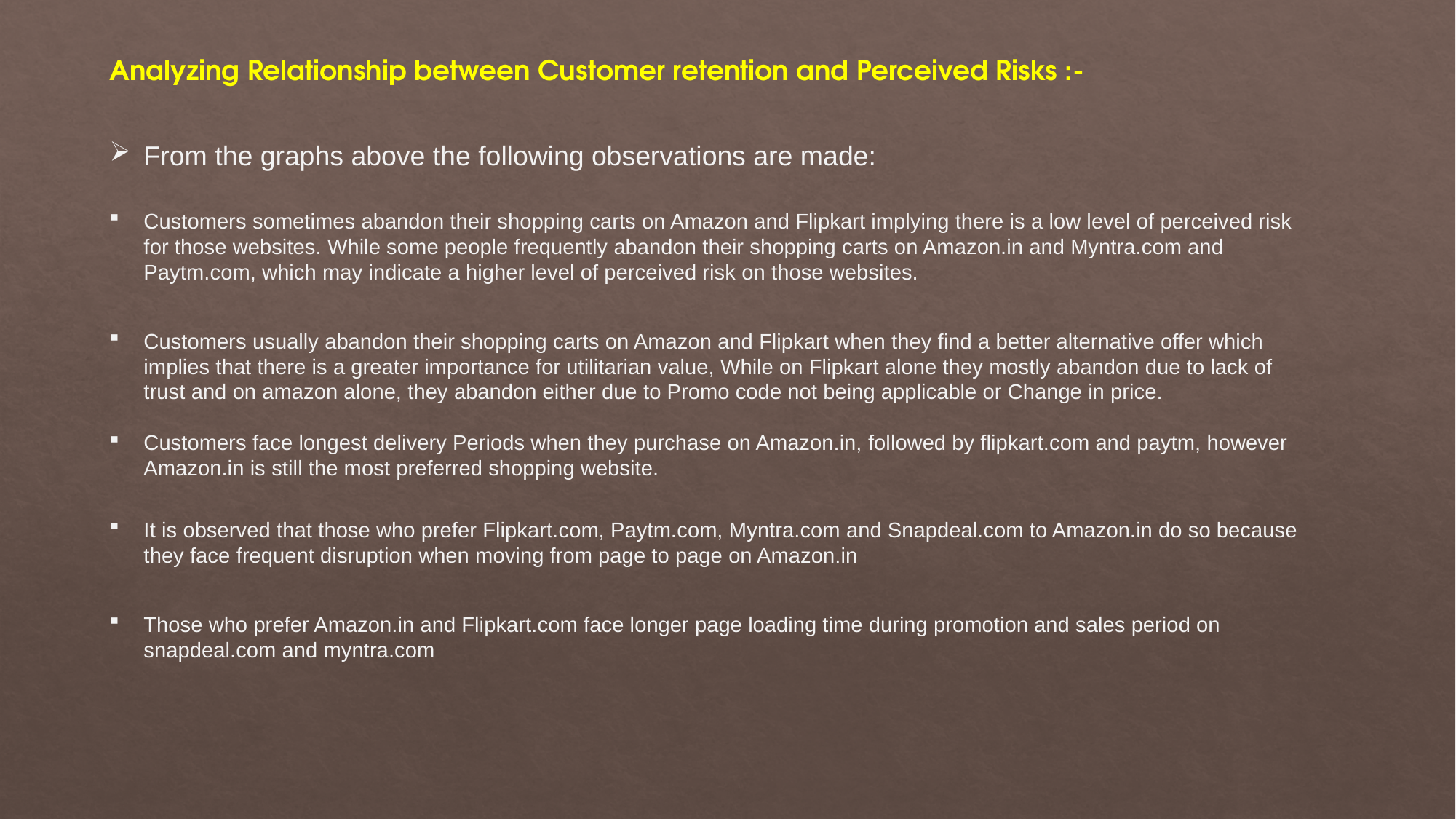

Analyzing Relationship between Customer retention and Perceived Risks :-
From the graphs above the following observations are made:
Customers sometimes abandon their shopping carts on Amazon and Flipkart implying there is a low level of perceived risk for those websites. While some people frequently abandon their shopping carts on Amazon.in and Myntra.com and Paytm.com, which may indicate a higher level of perceived risk on those websites.

Customers usually abandon their shopping carts on Amazon and Flipkart when they find a better alternative offer which implies that there is a greater importance for utilitarian value, While on Flipkart alone they mostly abandon due to lack of trust and on amazon alone, they abandon either due to Promo code not being applicable or Change in price.

Customers face longest delivery Periods when they purchase on Amazon.in, followed by flipkart.com and paytm, however Amazon.in is still the most preferred shopping website.
It is observed that those who prefer Flipkart.com, Paytm.com, Myntra.com and Snapdeal.com to Amazon.in do so because they face frequent disruption when moving from page to page on Amazon.in

Those who prefer Amazon.in and Flipkart.com face longer page loading time during promotion and sales period on snapdeal.com and myntra.com